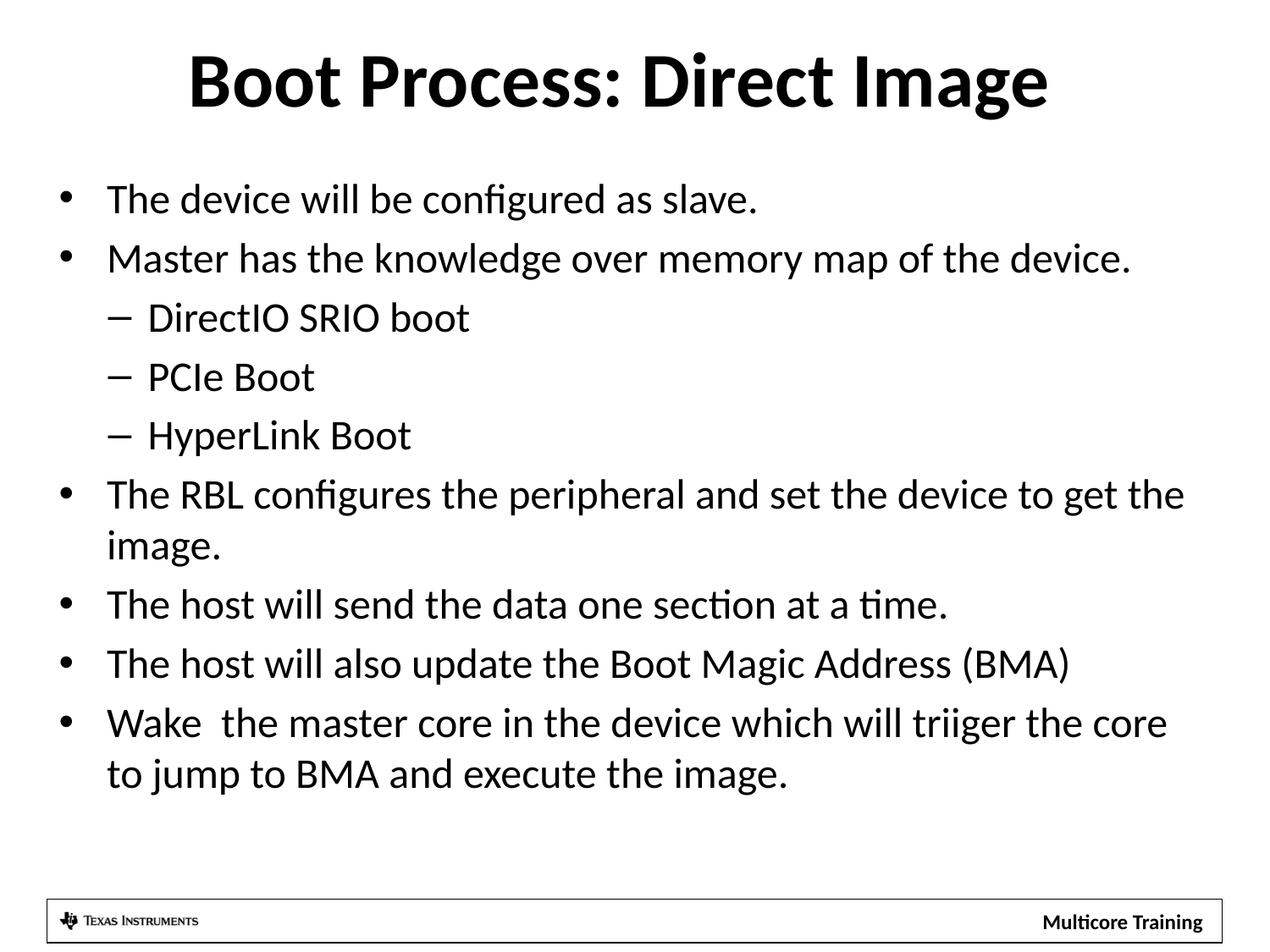

# Boot Process: Direct Image
The device will be configured as slave.
Master has the knowledge over memory map of the device.
DirectIO SRIO boot
PCIe Boot
HyperLink Boot
The RBL configures the peripheral and set the device to get the image.
The host will send the data one section at a time.
The host will also update the Boot Magic Address (BMA)
Wake  the master core in the device which will triiger the core to jump to BMA and execute the image.